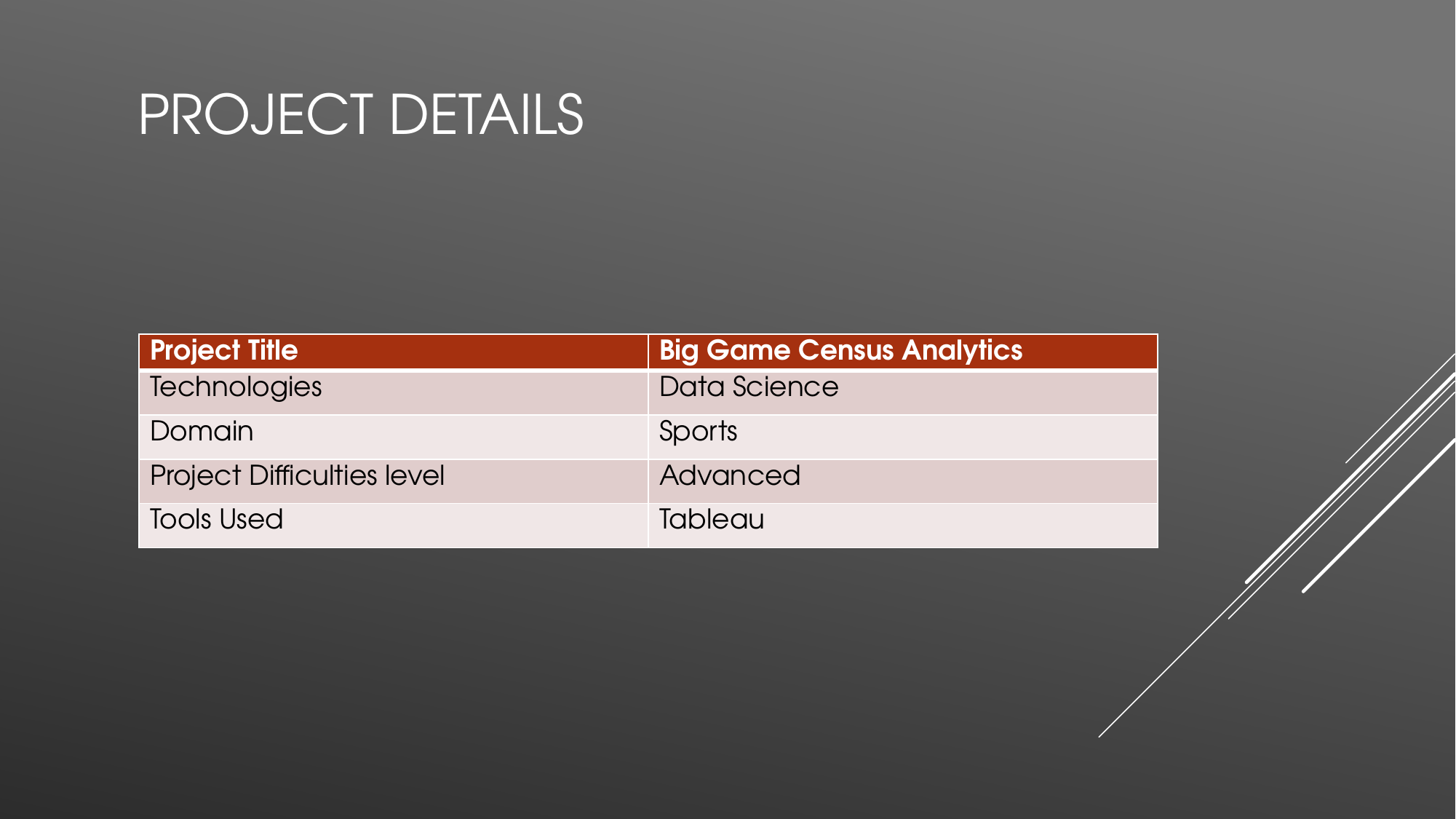

# PROJECT DETAILS
| Project Title | Big Game Census Analytics |
| --- | --- |
| Technologies | Data Science |
| Domain | Sports |
| Project Difficulties level | Advanced |
| Tools Used | Tableau |